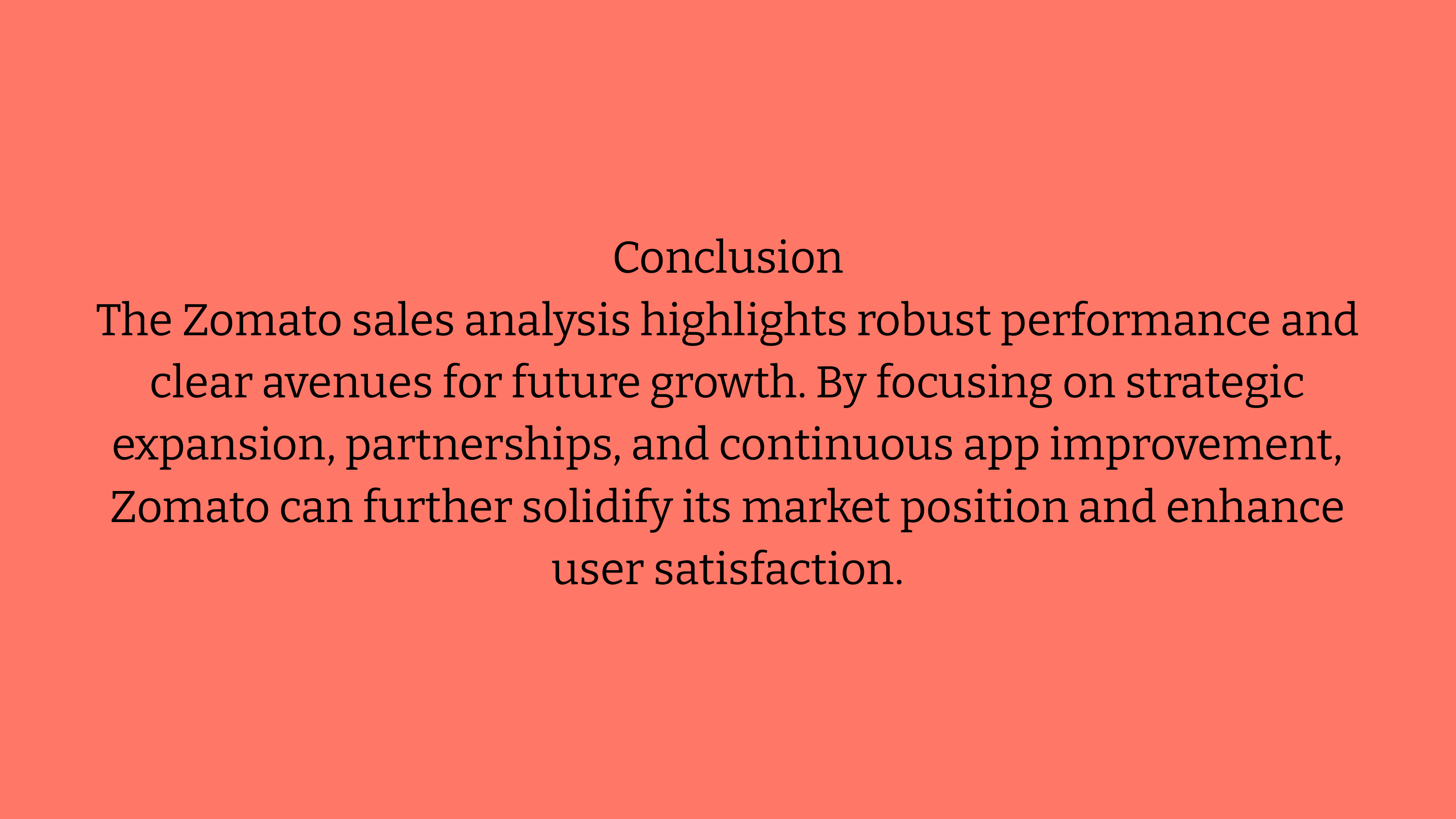

Conclusion
The Zomato sales analysis highlights robust performance and clear avenues for future growth. By focusing on strategic expansion, partnerships, and continuous app improvement, Zomato can further solidify its market position and enhance user satisfaction.